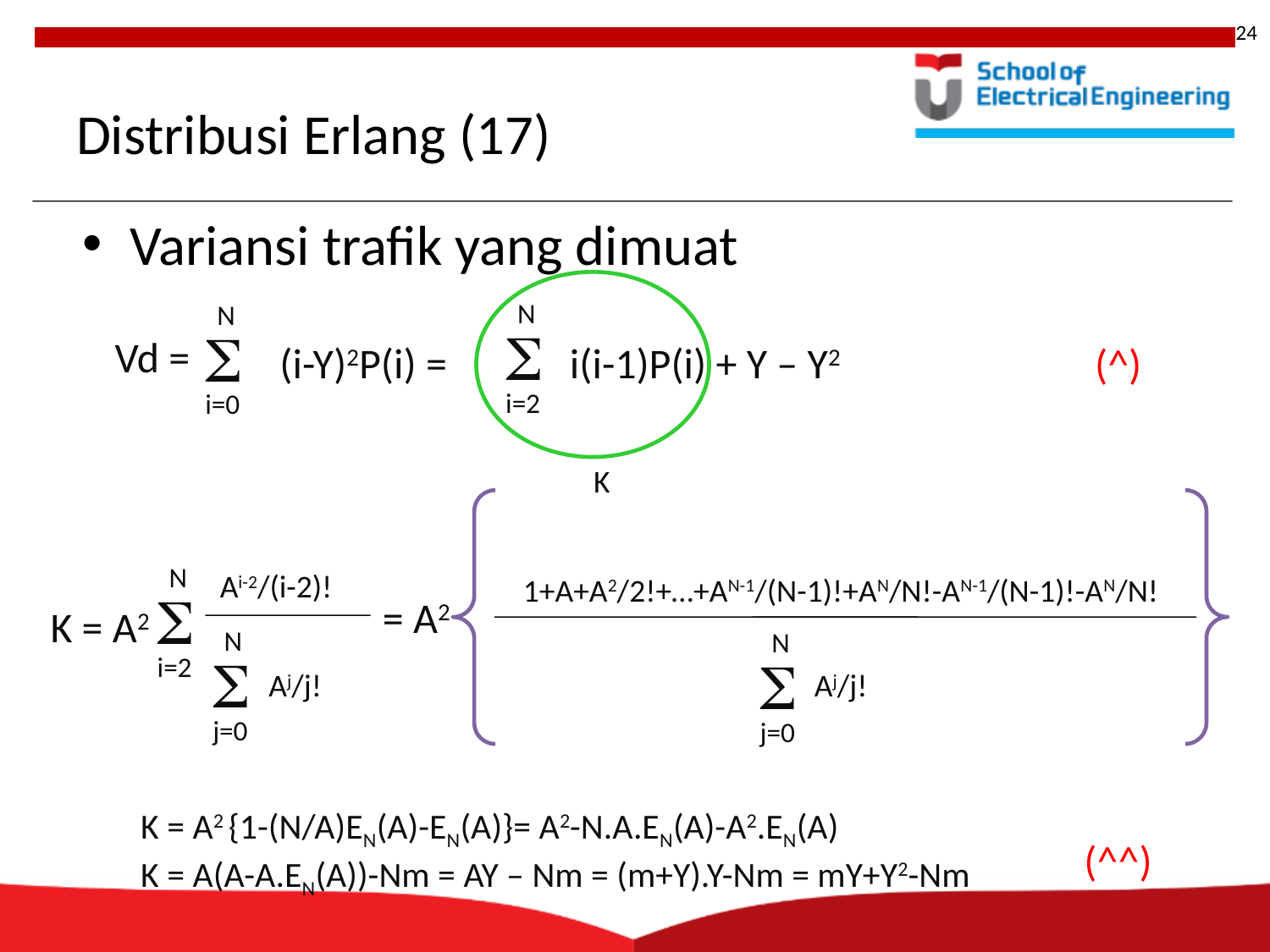

24
# Distribusi Erlang (17)
Variansi trafik yang dimuat

N
Σ
i=2
N
Σ
i=0
Vd =
(i-Y)2P(i) =
i(i-1)P(i) + Y – Y2
(^)
K

N
Σ
i=2
Ai-2/(i-2)!
1+A+A2/2!+…+AN-1/(N-1)!+AN/N!-AN-1/(N-1)!-AN/N!
= A2
K = A2

N
Σ
j=0

N
Σ
j=0
Aj/j!
Aj/j!
K = A2 {1-(N/A)EN(A)-EN(A)}= A2-N.A.EN(A)-A2.EN(A)
K = A(A-A.EN(A))-Nm = AY – Nm = (m+Y).Y-Nm = mY+Y2-Nm
(^^)